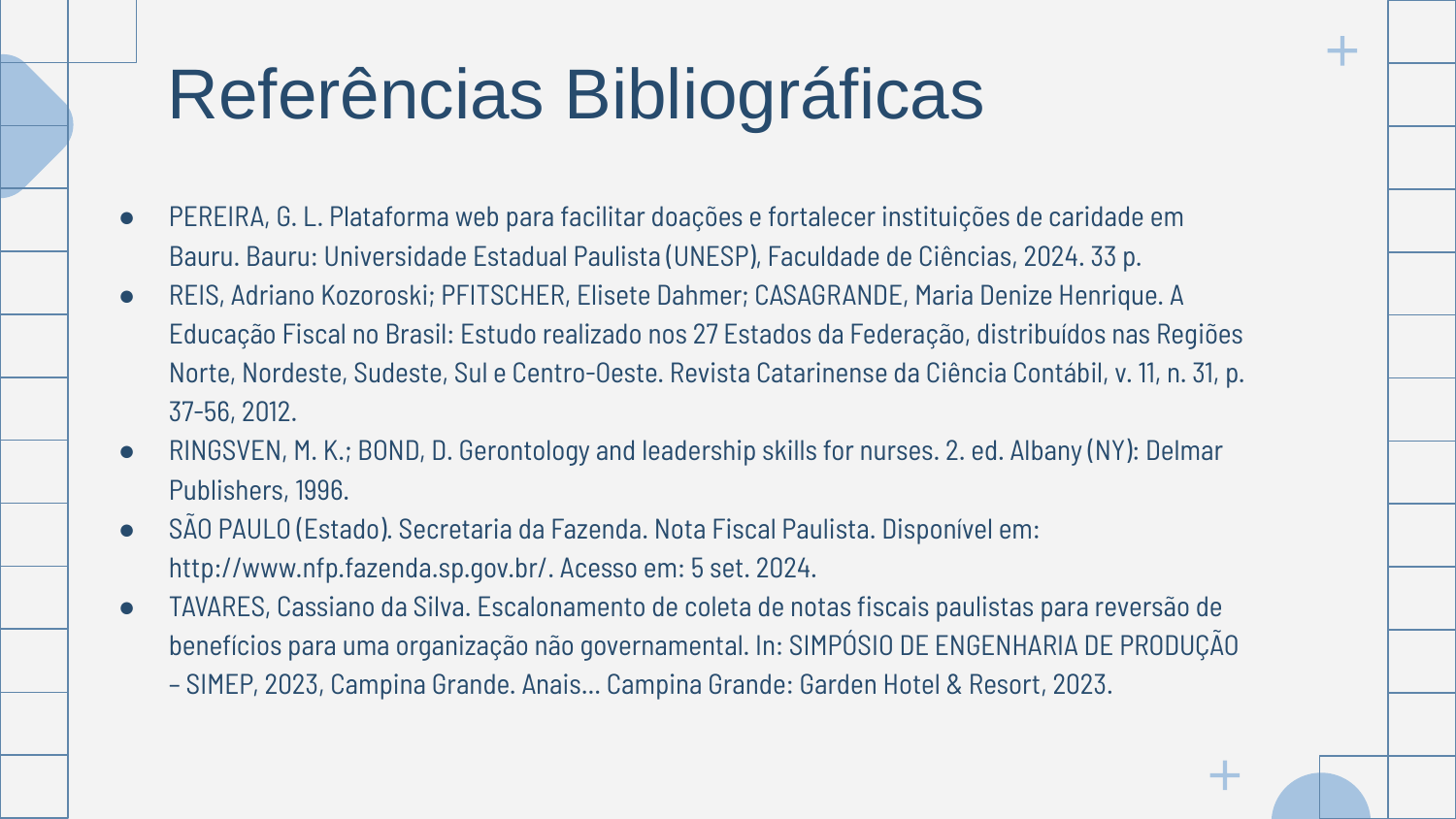

# Referências Bibliográficas

PEREIRA, G. L. Plataforma web para facilitar doações e fortalecer instituições de caridade em Bauru. Bauru: Universidade Estadual Paulista (UNESP), Faculdade de Ciências, 2024. 33 p.
REIS, Adriano Kozoroski; PFITSCHER, Elisete Dahmer; CASAGRANDE, Maria Denize Henrique. A Educação Fiscal no Brasil: Estudo realizado nos 27 Estados da Federação, distribuídos nas Regiões Norte, Nordeste, Sudeste, Sul e Centro-Oeste. Revista Catarinense da Ciência Contábil, v. 11, n. 31, p. 37-56, 2012.
RINGSVEN, M. K.; BOND, D. Gerontology and leadership skills for nurses. 2. ed. Albany (NY): Delmar Publishers, 1996.
SÃO PAULO (Estado). Secretaria da Fazenda. Nota Fiscal Paulista. Disponível em: http://www.nfp.fazenda.sp.gov.br/. Acesso em: 5 set. 2024.
TAVARES, Cassiano da Silva. Escalonamento de coleta de notas fiscais paulistas para reversão de benefícios para uma organização não governamental. In: SIMPÓSIO DE ENGENHARIA DE PRODUÇÃO – SIMEP, 2023, Campina Grande. Anais... Campina Grande: Garden Hotel & Resort, 2023.